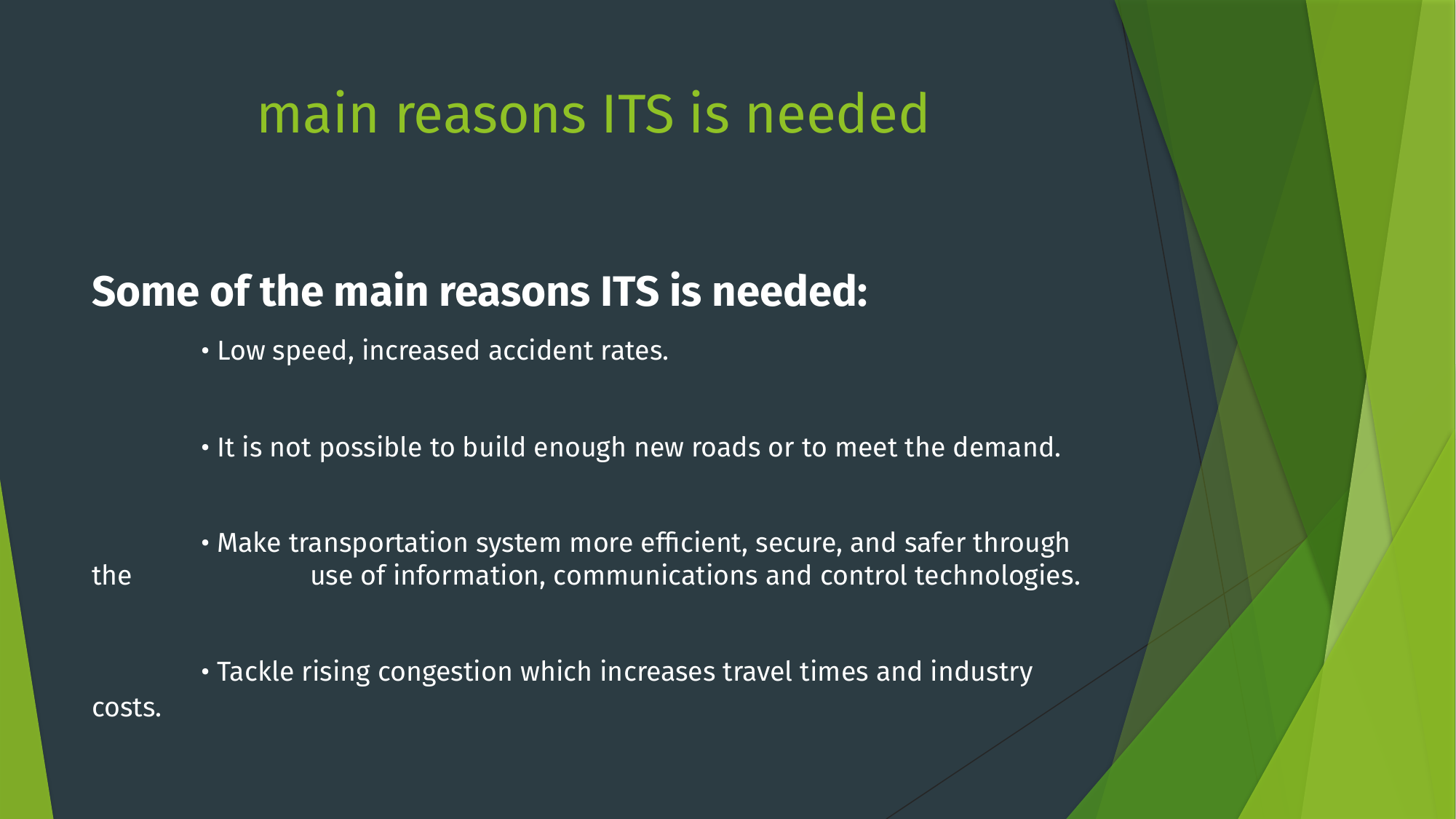

# main reasons ITS is needed
Some of the main reasons ITS is needed:
	• Low speed, increased accident rates.

	• It is not possible to build enough new roads or to meet the demand.

	• Make transportation system more efficient, secure, and safer through the 		use of information, communications and control technologies.

	• Tackle rising congestion which increases travel times and industry costs.